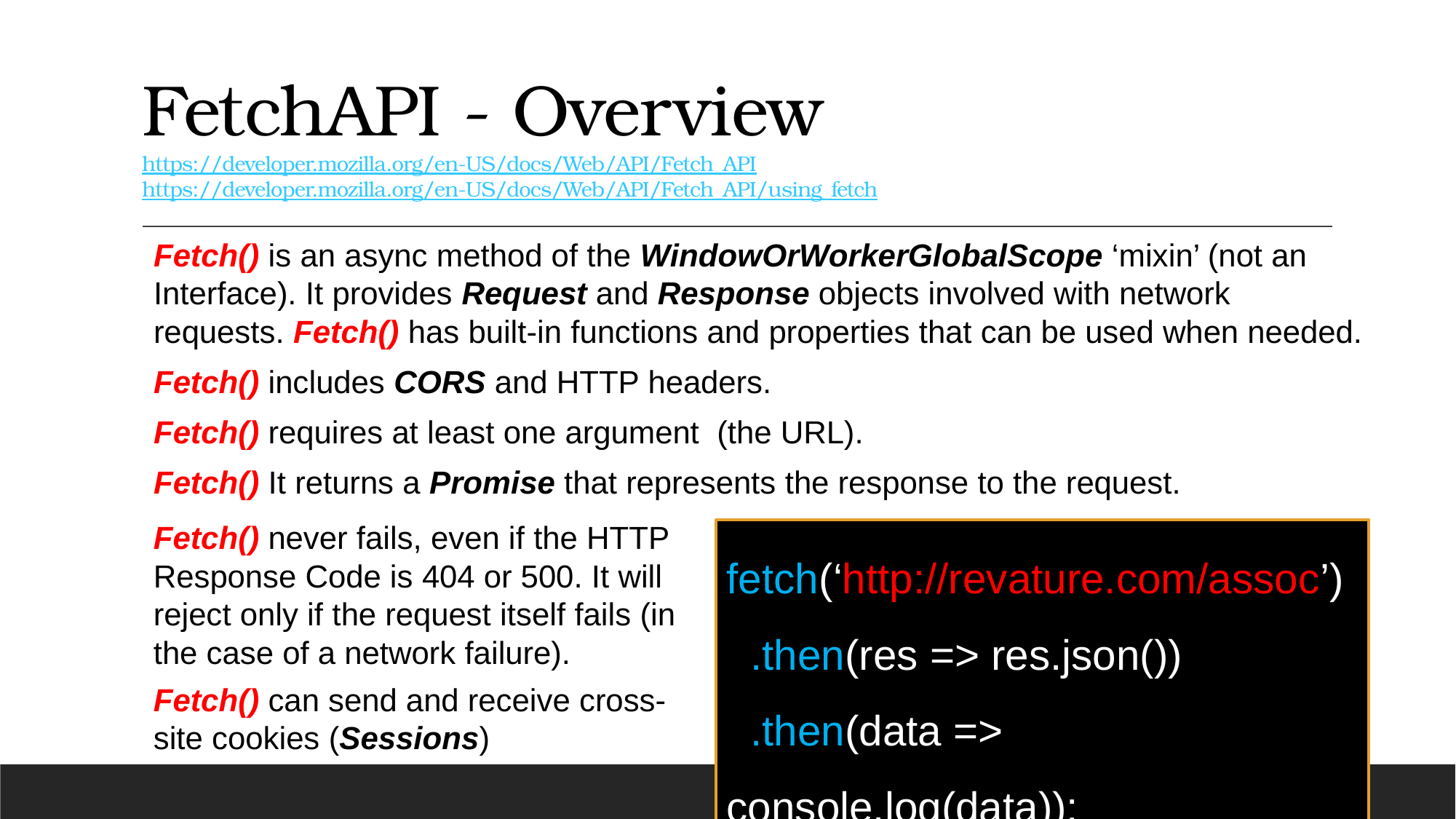

# FetchAPI - Overview https://developer.mozilla.org/en-US/docs/Web/API/Fetch_API https://developer.mozilla.org/en-US/docs/Web/API/Fetch_API/using_fetch
Fetch() is an async method of the WindowOrWorkerGlobalScope ‘mixin’ (not an Interface). It provides Request and Response objects involved with network requests. Fetch() has built-in functions and properties that can be used when needed.
Fetch() includes CORS and HTTP headers.
Fetch() requires at least one argument  (the URL).
Fetch() It returns a Promise that represents the response to the request.
Fetch() never fails, even if the HTTP Response Code is 404 or 500. It will reject only if the request itself fails (in the case of a network failure).
Fetch() can send and receive cross-site cookies (Sessions)
fetch(‘http://revature.com/assoc’)
  .then(res => res.json())
  .then(data => console.log(data));